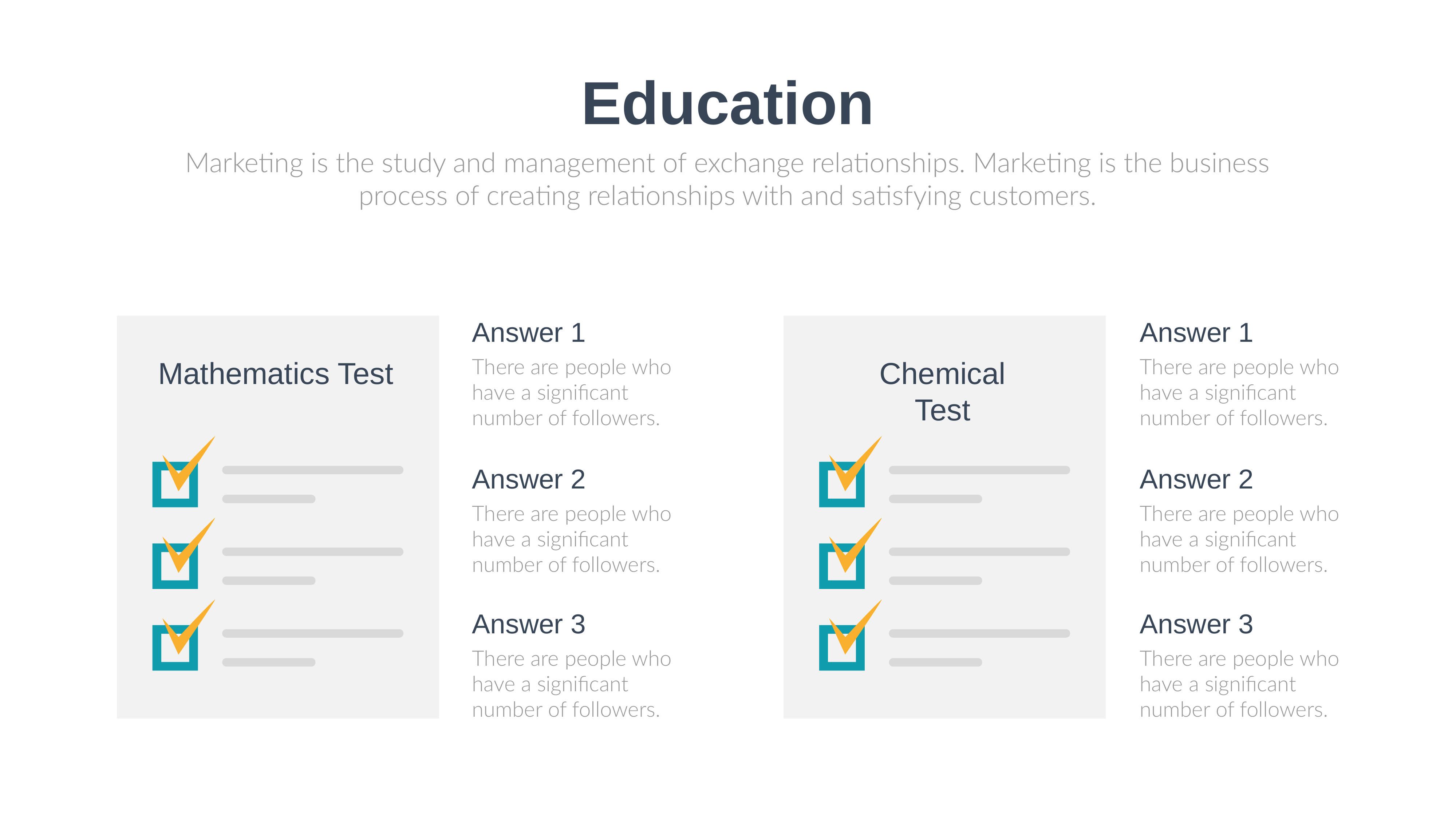

Education
Marketing is the study and management of exchange relationships. Marketing is the business process of creating relationships with and satisfying customers.

Mathematics Test

Answer 1
There are people who have a significant number of followers.

Chemical Test

Answer 1
There are people who have a significant number of followers.
Answer 2
There are people who have a significant number of followers.
Answer 2
There are people who have a significant number of followers.
Answer 3
There are people who have a significant number of followers.
Answer 3
There are people who have a significant number of followers.